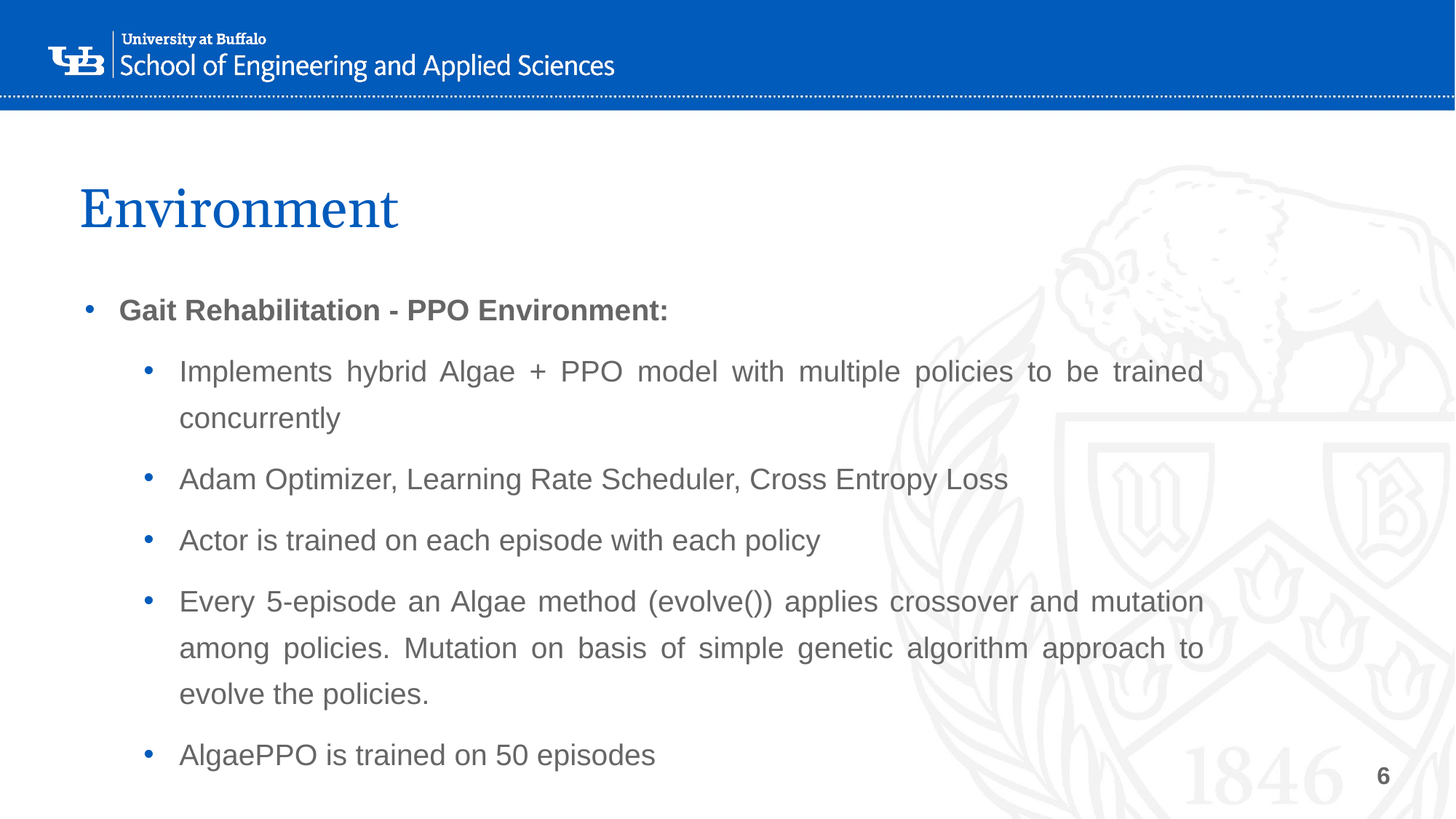

# Environment
Gait Rehabilitation - PPO Environment:
Implements hybrid Algae + PPO model with multiple policies to be trained concurrently
Adam Optimizer, Learning Rate Scheduler, Cross Entropy Loss
Actor is trained on each episode with each policy
Every 5-episode an Algae method (evolve()) applies crossover and mutation among policies. Mutation on basis of simple genetic algorithm approach to evolve the policies.
AlgaePPO is trained on 50 episodes